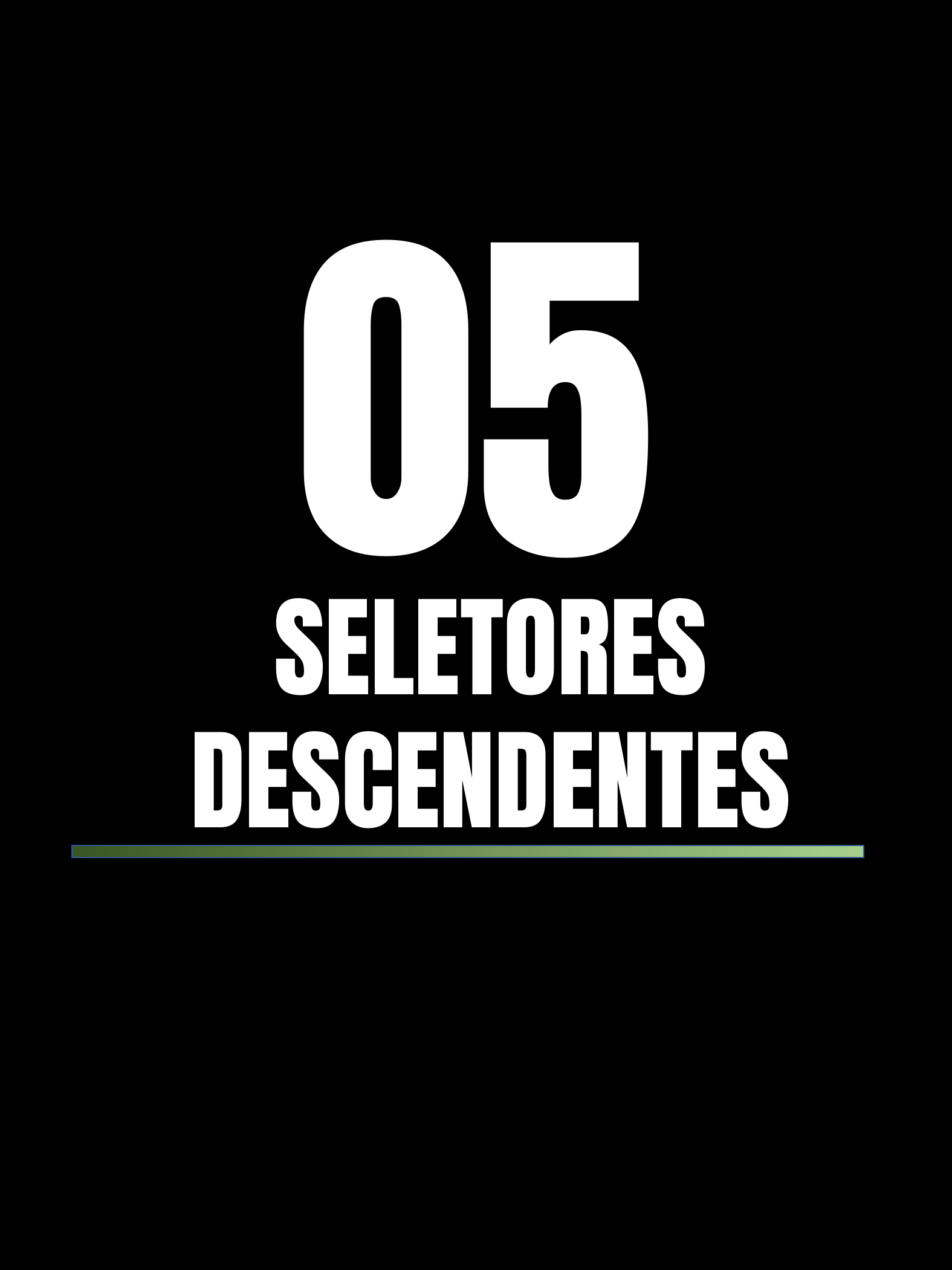

05
SELETORES DESCENDENTES

Seletores CSS - Joao Ravazzi
11